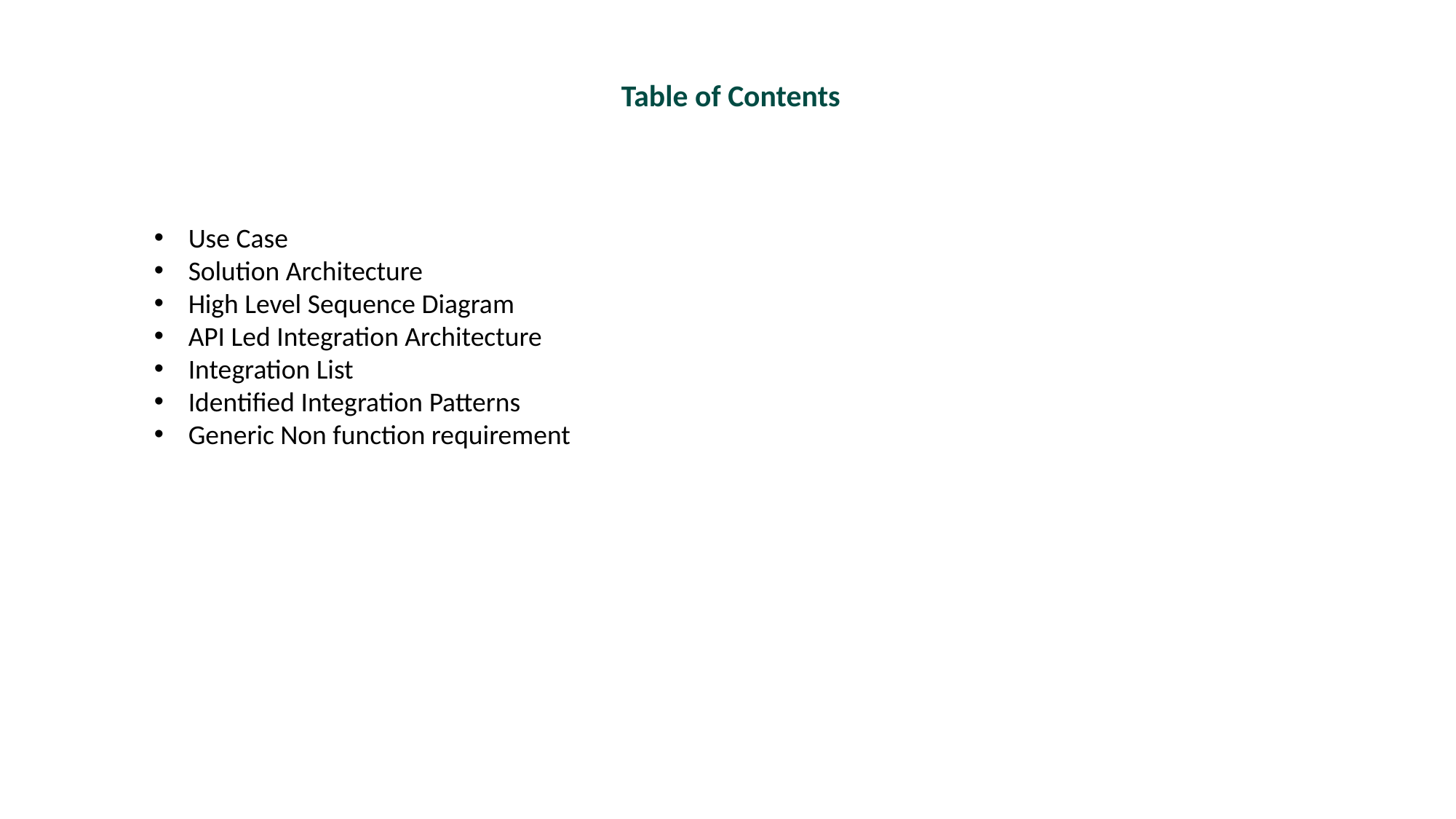

Table of Contents
Use Case
Solution Architecture
High Level Sequence Diagram
API Led Integration Architecture
Integration List
Identified Integration Patterns
Generic Non function requirement